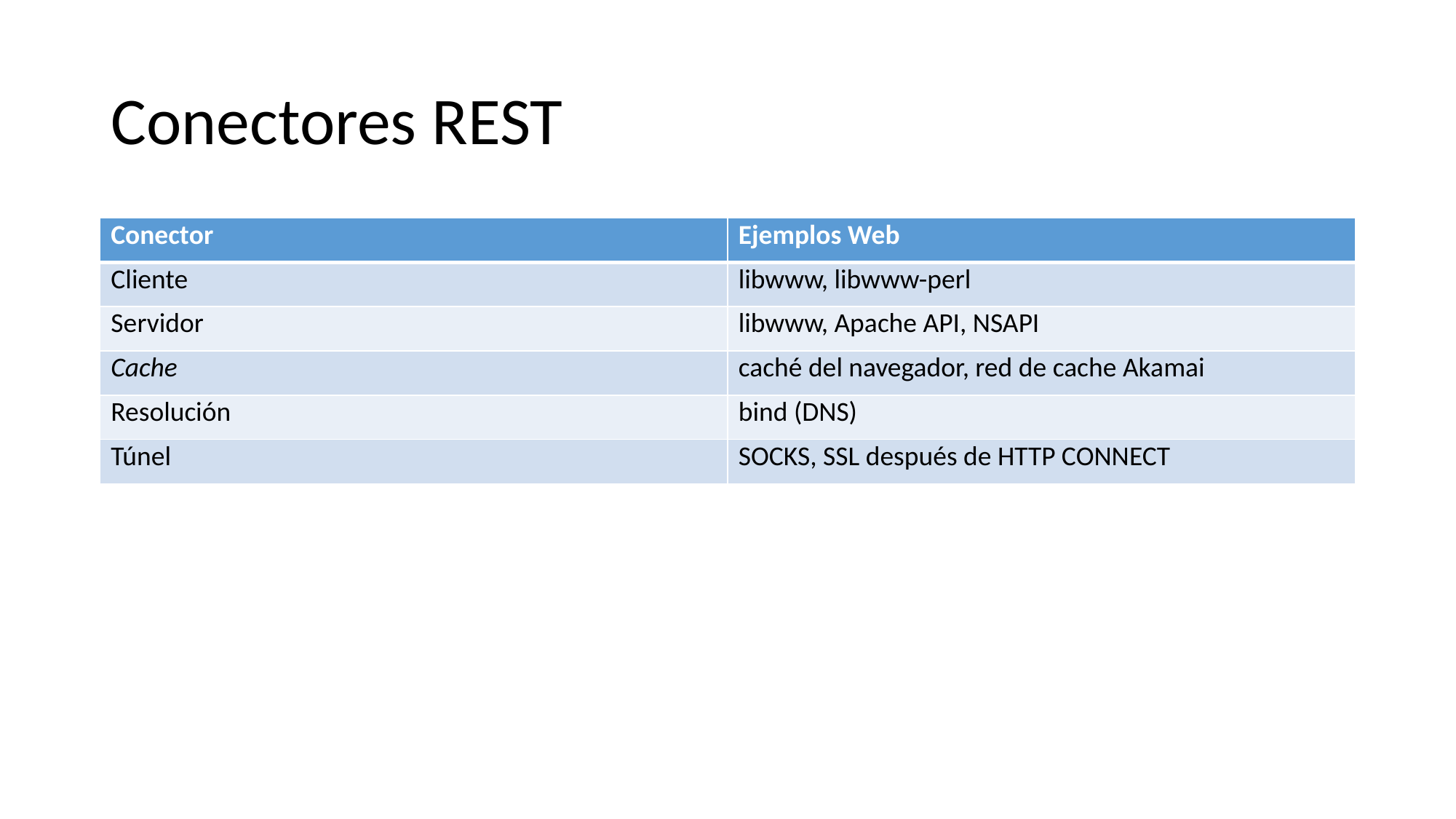

# Conectores REST
| Conector | Ejemplos Web |
| --- | --- |
| Cliente | libwww, libwww-perl |
| Servidor | libwww, Apache API, NSAPI |
| Cache | caché del navegador, red de cache Akamai |
| Resolución | bind (DNS) |
| Túnel | SOCKS, SSL después de HTTP CONNECT |